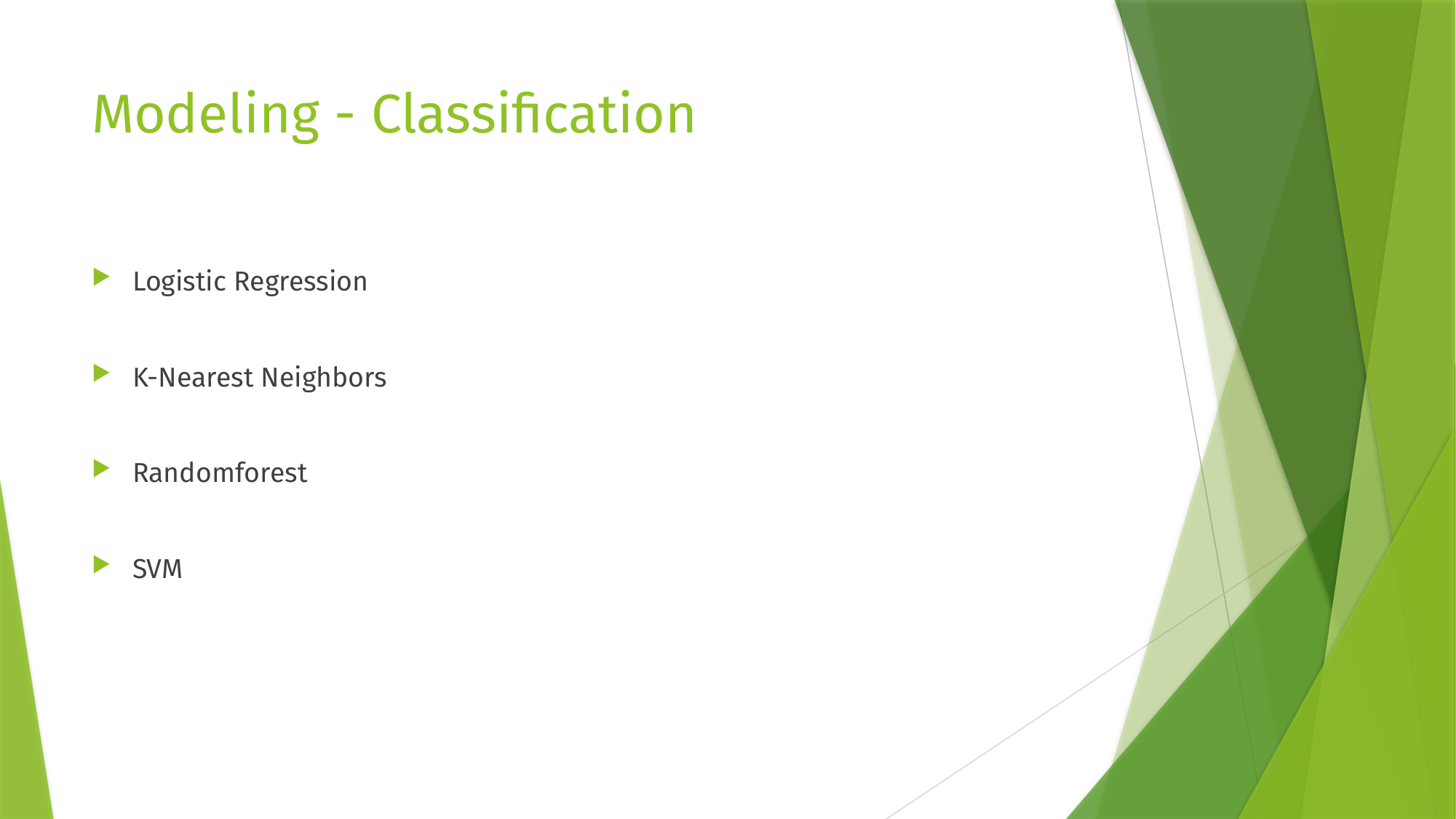

# Modeling - Classification
Logistic Regression

K-Nearest Neighbors

Randomforest

SVM